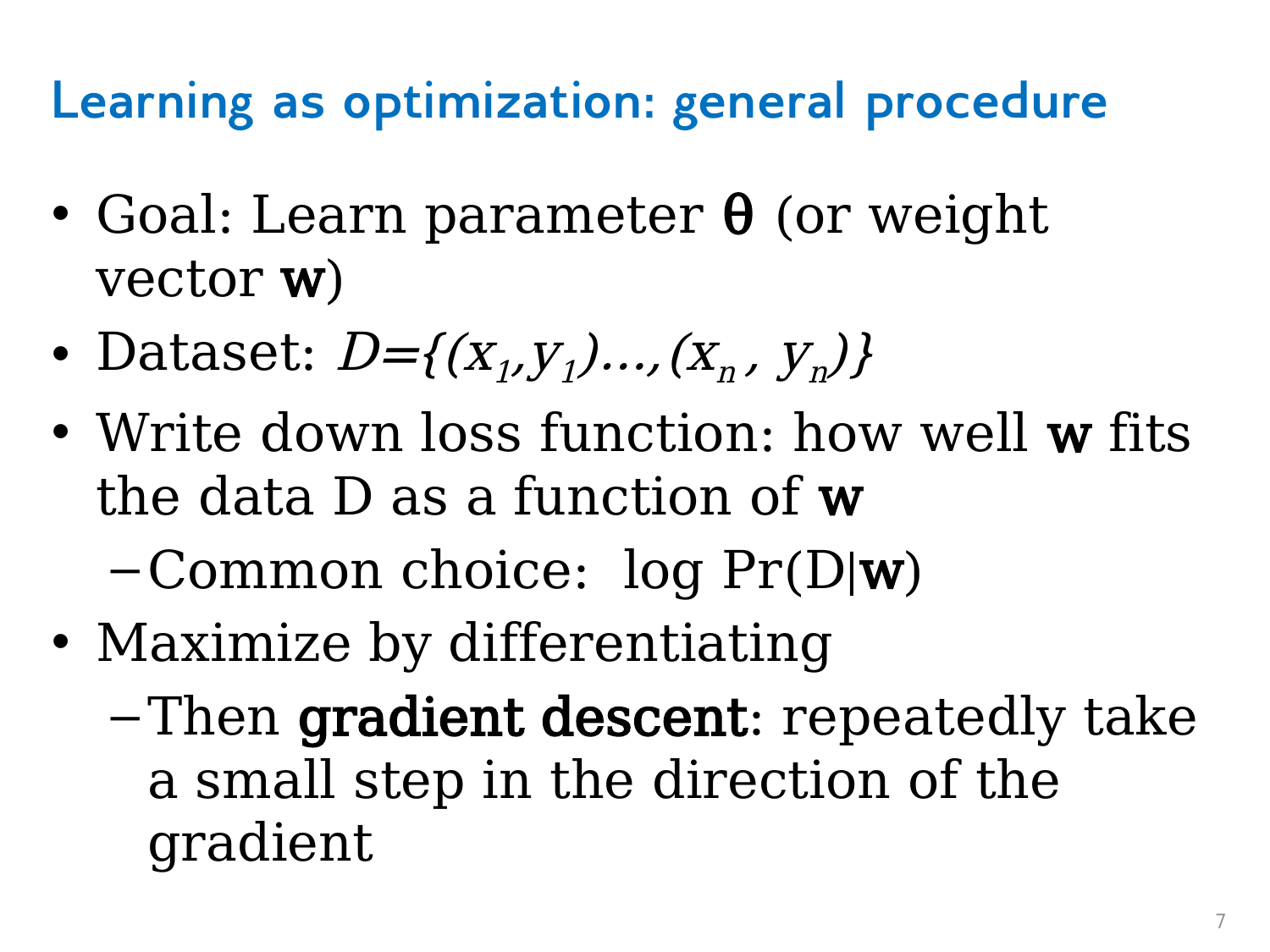

# Learning as optimization: general procedure
Goal: Learn parameter θ (or weight vector w)
Dataset: D={(x1,y1)…,(xn , yn)}
Write down loss function: how well w fits the data D as a function of w
Common choice:  log Pr(D|w)
Maximize by differentiating
Then gradient descent: repeatedly take a small step in the direction of the gradient

7